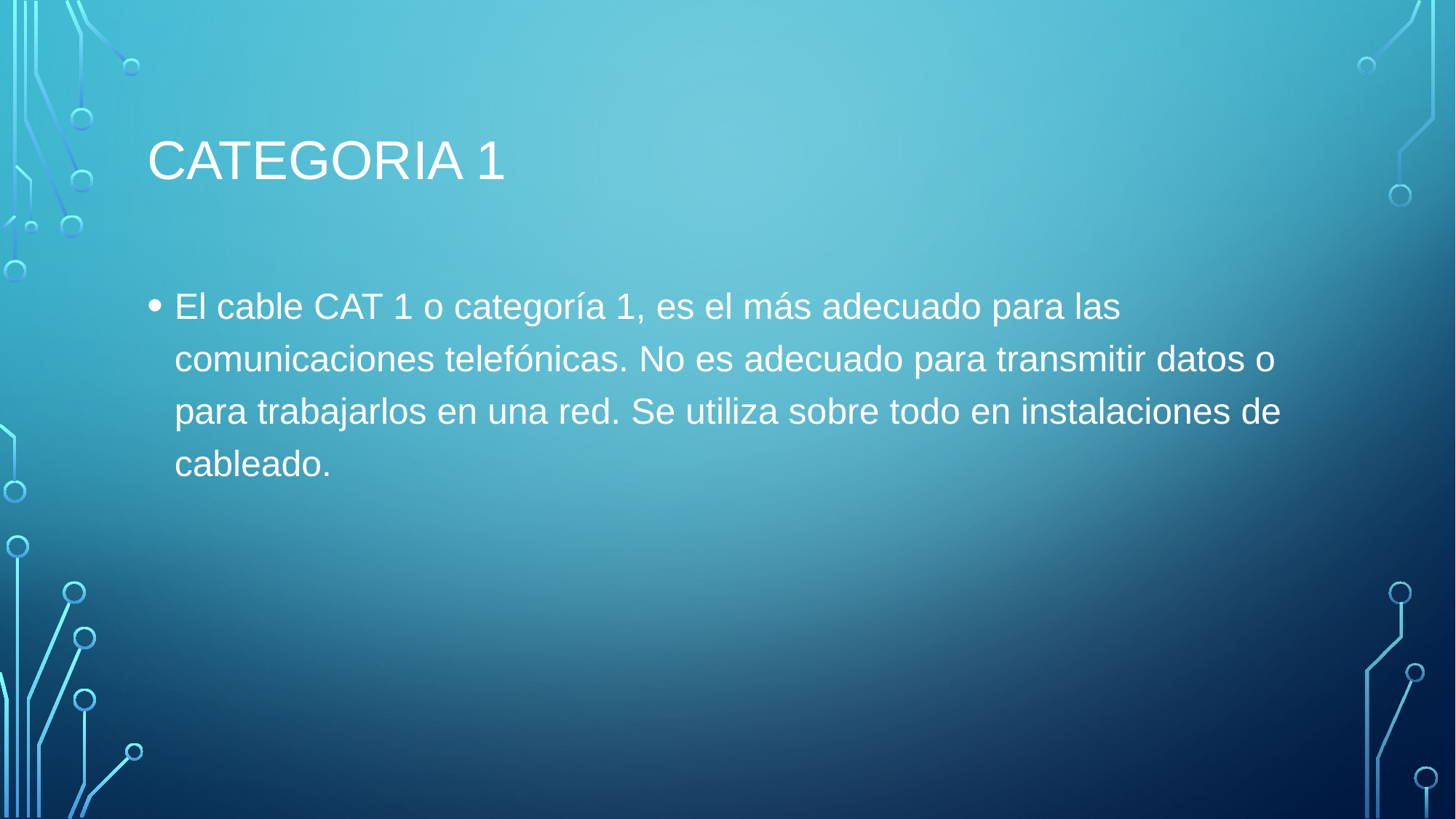

# CATEGORIA 1
El cable CAT 1 o categoría 1, es el más adecuado para las comunicaciones telefónicas. No es adecuado para transmitir datos o para trabajarlos en una red. Se utiliza sobre todo en instalaciones de cableado.